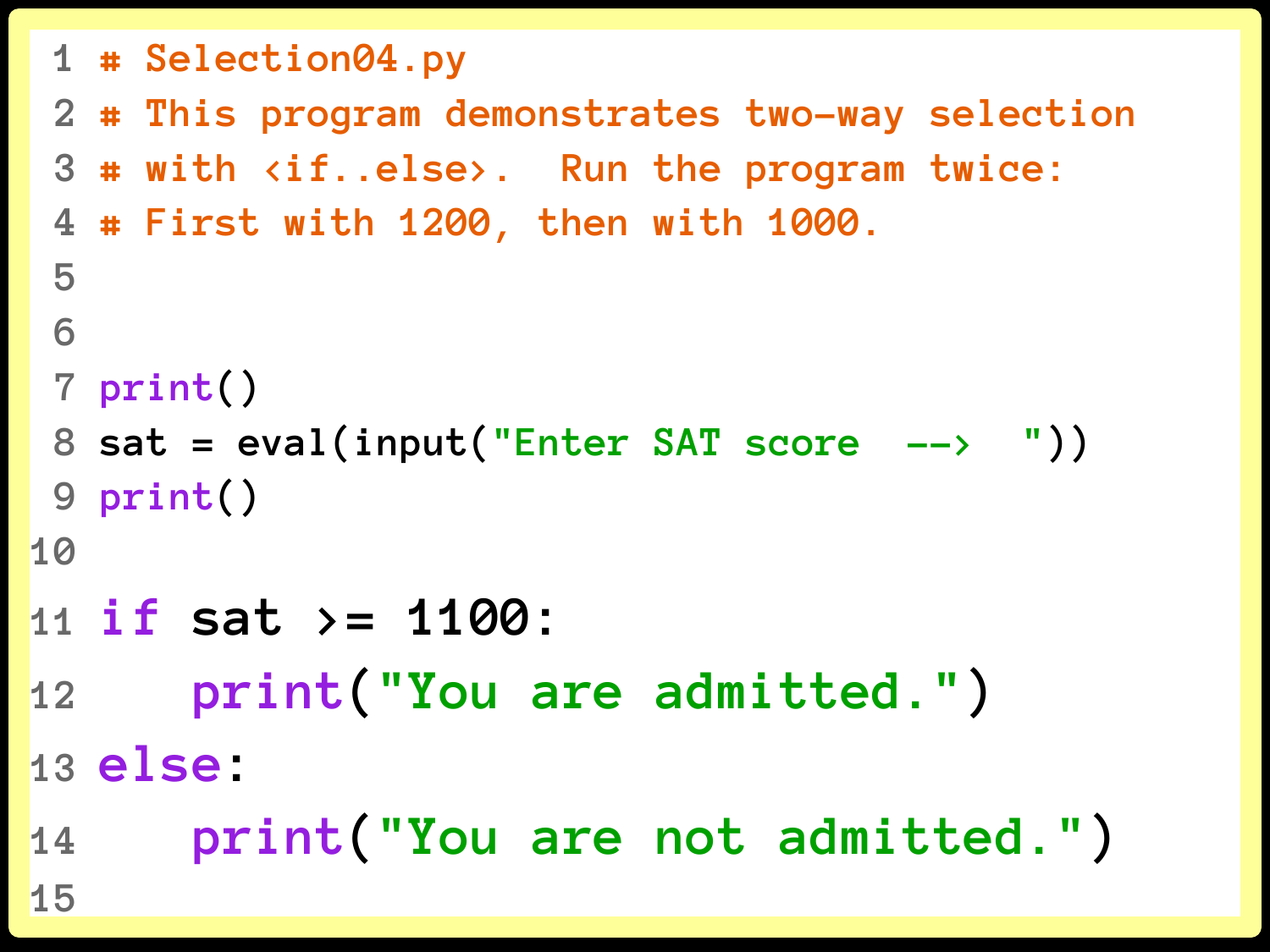

1 # Selection04.py
 2 # This program demonstrates two-way selection
 3 # with <if..else>.  Run the program twice:
 4 # First with 1200, then with 1000.
 5
 6
 7 print()
 8 sat = eval(input("Enter SAT score  -->  "))
 9 print()
10
11 if sat >= 1100:
12    print("You are admitted.")
13 else:
14    print("You are not admitted.")
15